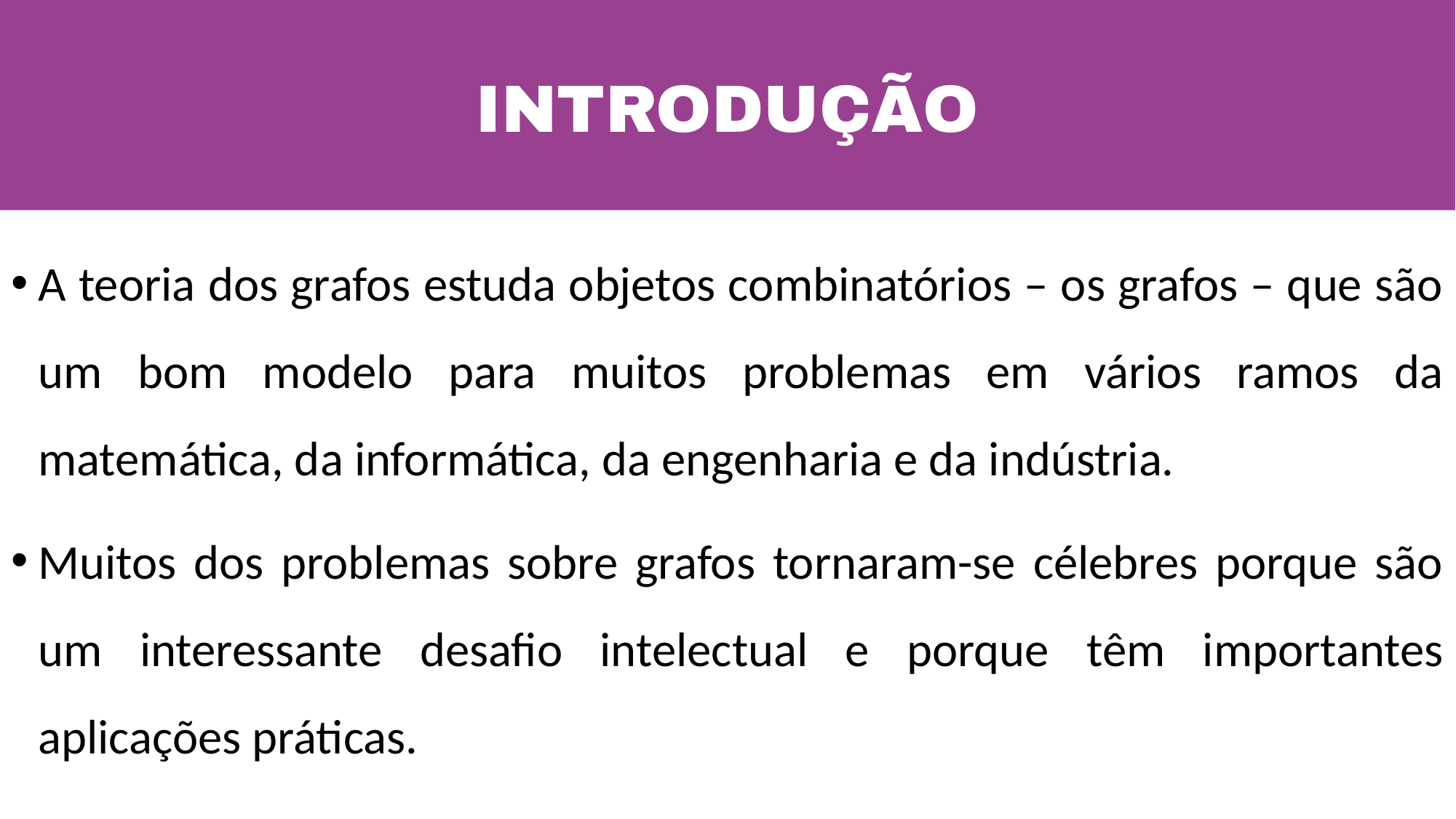

INTRODUÇÃO
#
A teoria dos grafos estuda objetos combinatórios – os grafos – que são um bom modelo para muitos problemas em vários ramos da matemática, da informática, da engenharia e da indústria.
Muitos dos problemas sobre grafos tornaram-se célebres porque são um interessante desafio intelectual e porque têm importantes aplicações práticas.